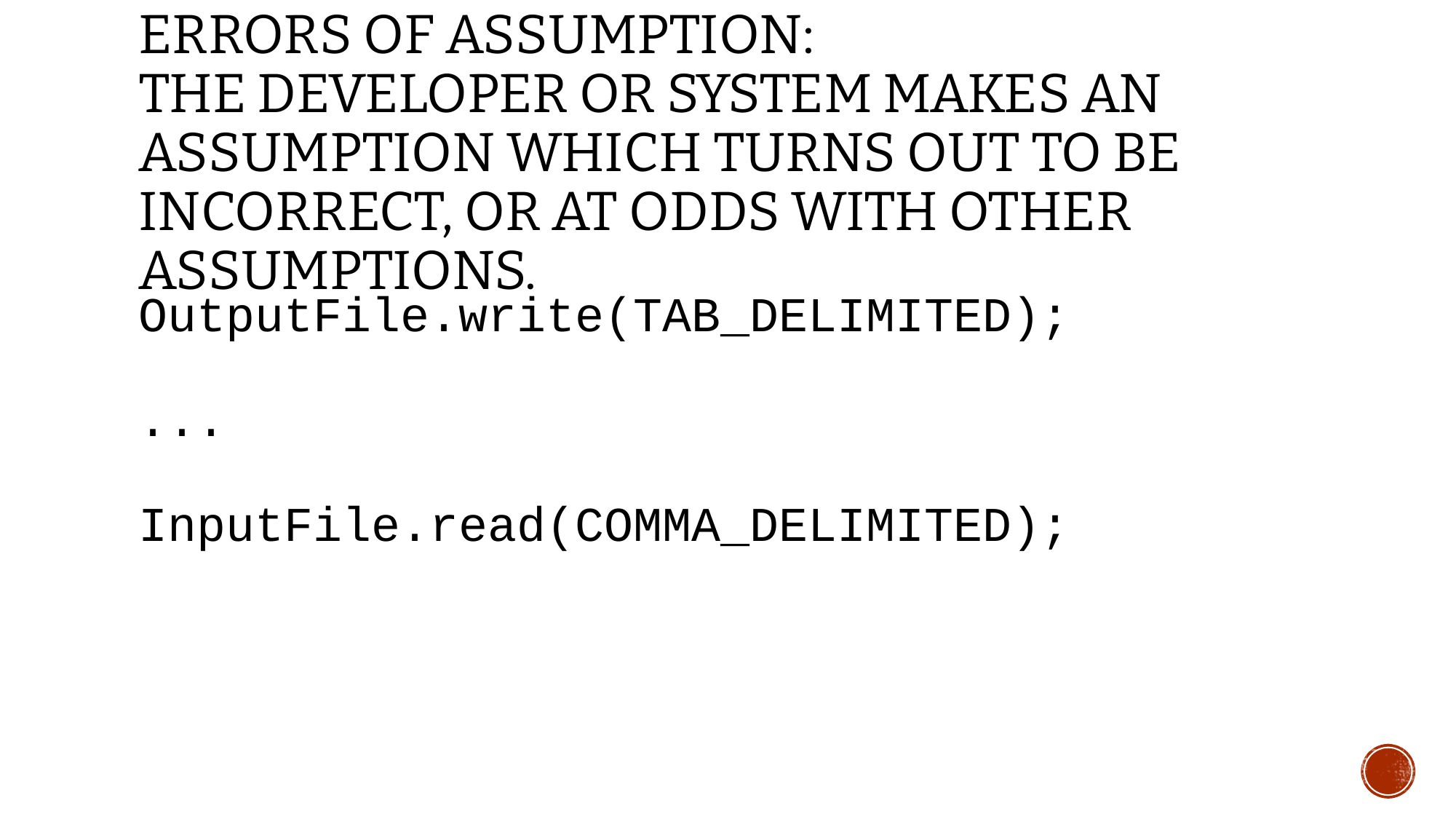

# Errors of assumption: The developer or system makes an assumption which turns out to be incorrect, or at odds with other assumptions.
OutputFile.write(TAB_DELIMITED);
...
InputFile.read(COMMA_DELIMITED);